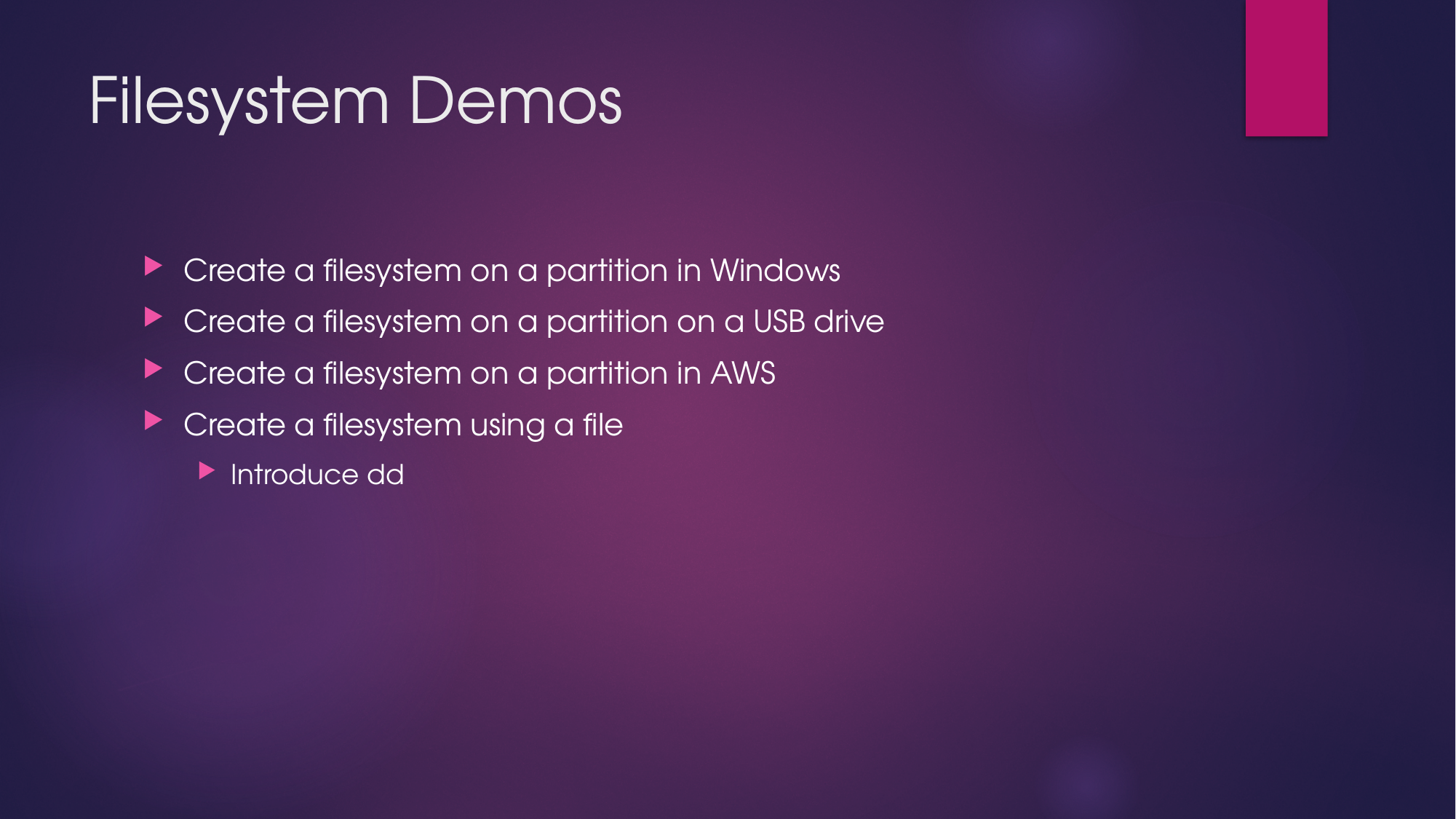

# Filesystem Demos
Create a filesystem on a partition in Windows
Create a filesystem on a partition on a USB drive
Create a filesystem on a partition in AWS
Create a filesystem using a file
Introduce dd